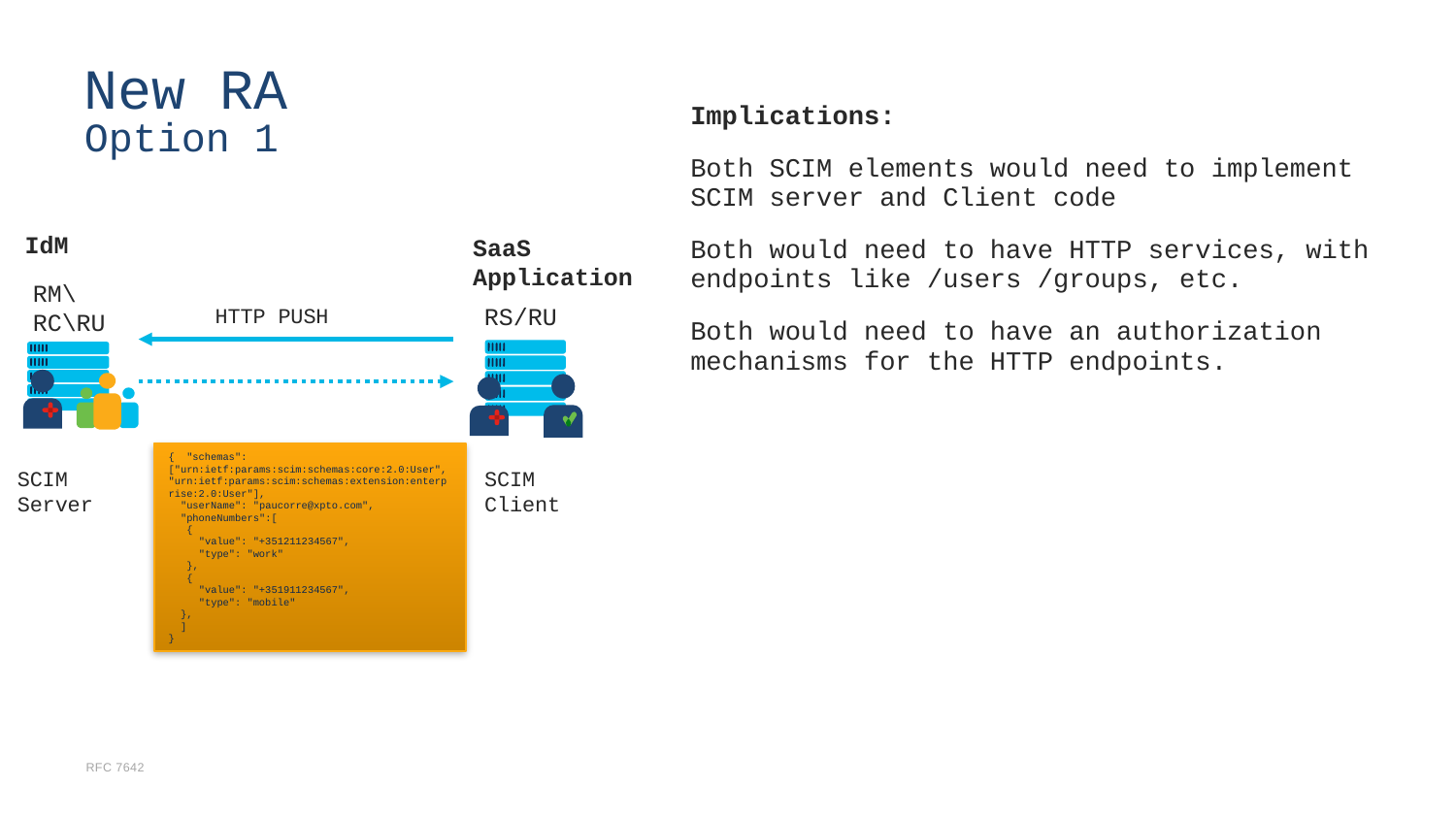

# New RA Option 1
Implications:
Both SCIM elements would need to implement SCIM server and Client code
Both would need to have HTTP services, with endpoints like /users /groups, etc.
Both would need to have an authorization mechanisms for the HTTP endpoints.
IdM
SaaS
Application
RM\RC\RU
RS/RU
HTTP PUSH

{  "schemas":["urn:ietf:params:scim:schemas:core:2.0:User", "urn:ietf:params:scim:schemas:extension:enterprise:2.0:User"],
  "userName": "paucorre@xpto.com",
  "phoneNumbers":[
   {
     "value": "+351211234567",
     "type": "work"
   },
   {
     "value": "+351911234567",
     "type": "mobile"
  },
  ]
}
SCIM Server
SCIM Client